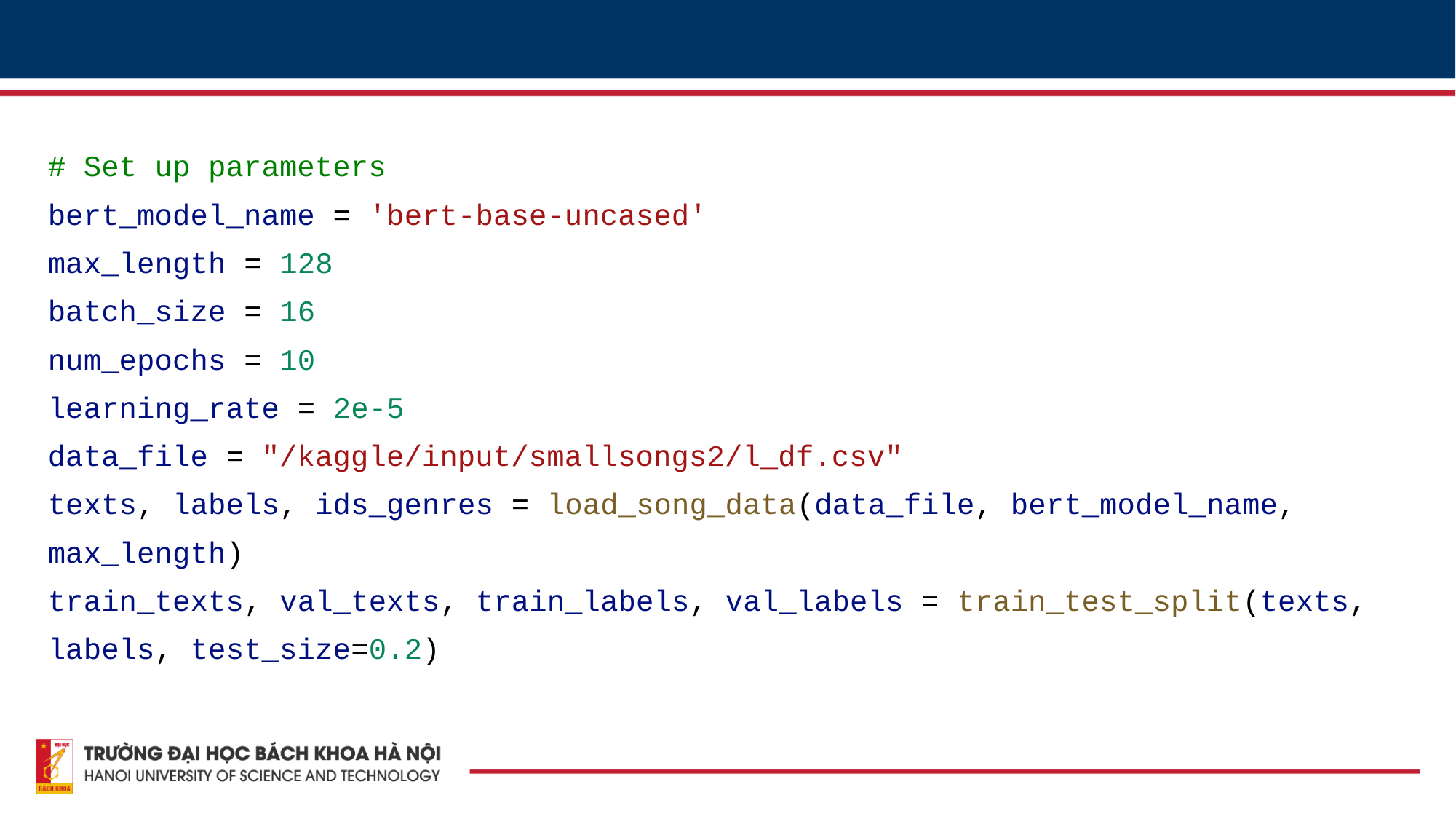

# Set up parameters
bert_model_name = 'bert-base-uncased'
max_length = 128
batch_size = 16
num_epochs = 10
learning_rate = 2e-5
data_file = "/kaggle/input/smallsongs2/l_df.csv"
texts, labels, ids_genres = load_song_data(data_file, bert_model_name, max_length)
train_texts, val_texts, train_labels, val_labels = train_test_split(texts, labels, test_size=0.2)